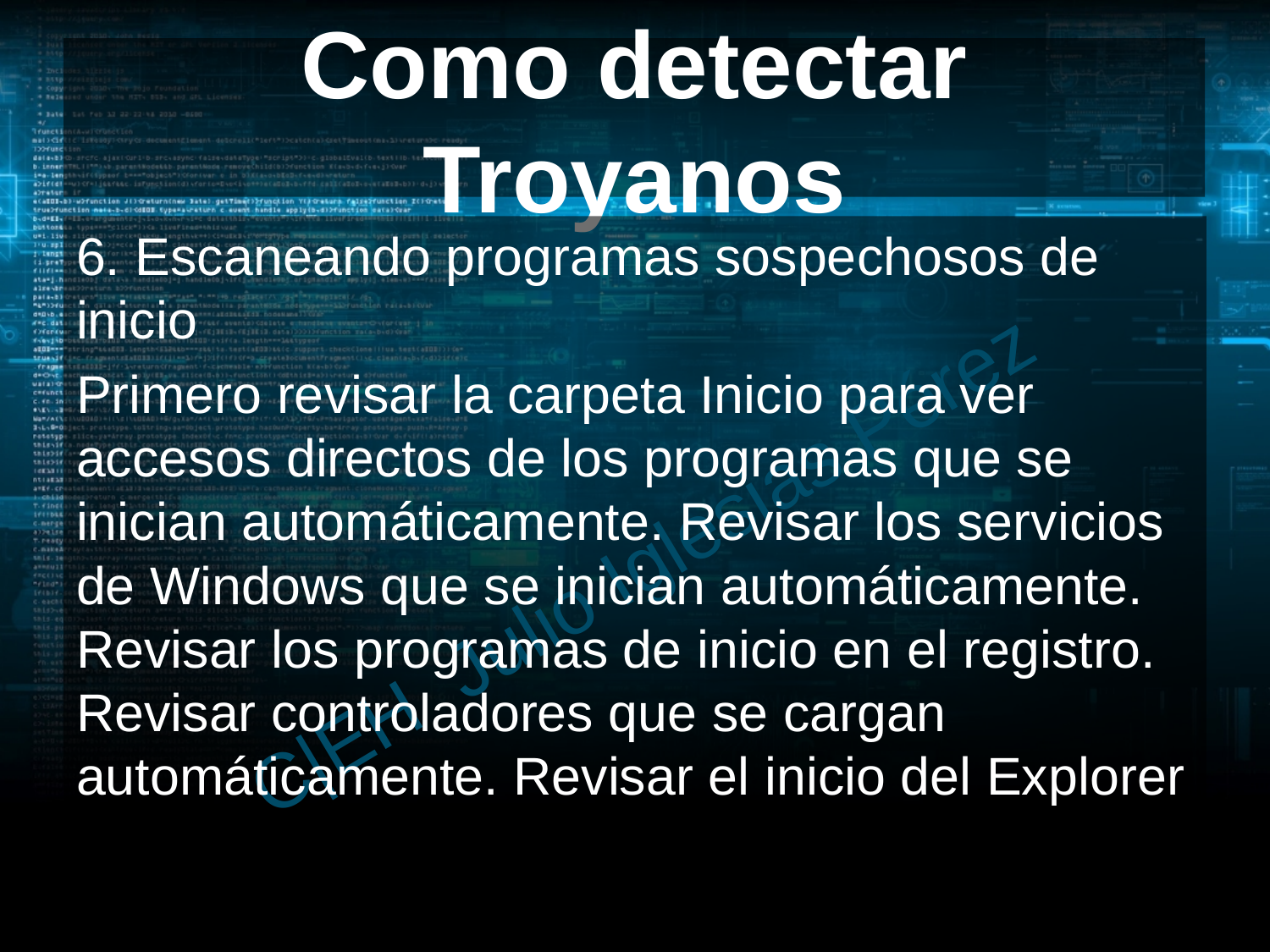

# Como detectar Troyanos
6. Escaneando programas sospechosos de inicio
Primero revisar la carpeta Inicio para ver accesos directos de los programas que se inician automáticamente. Revisar los servicios de Windows que se inician automáticamente. Revisar los programas de inicio en el registro. Revisar controladores que se cargan automáticamente. Revisar el inicio del Explorer
C|EH  Julio Iglesias Pérez